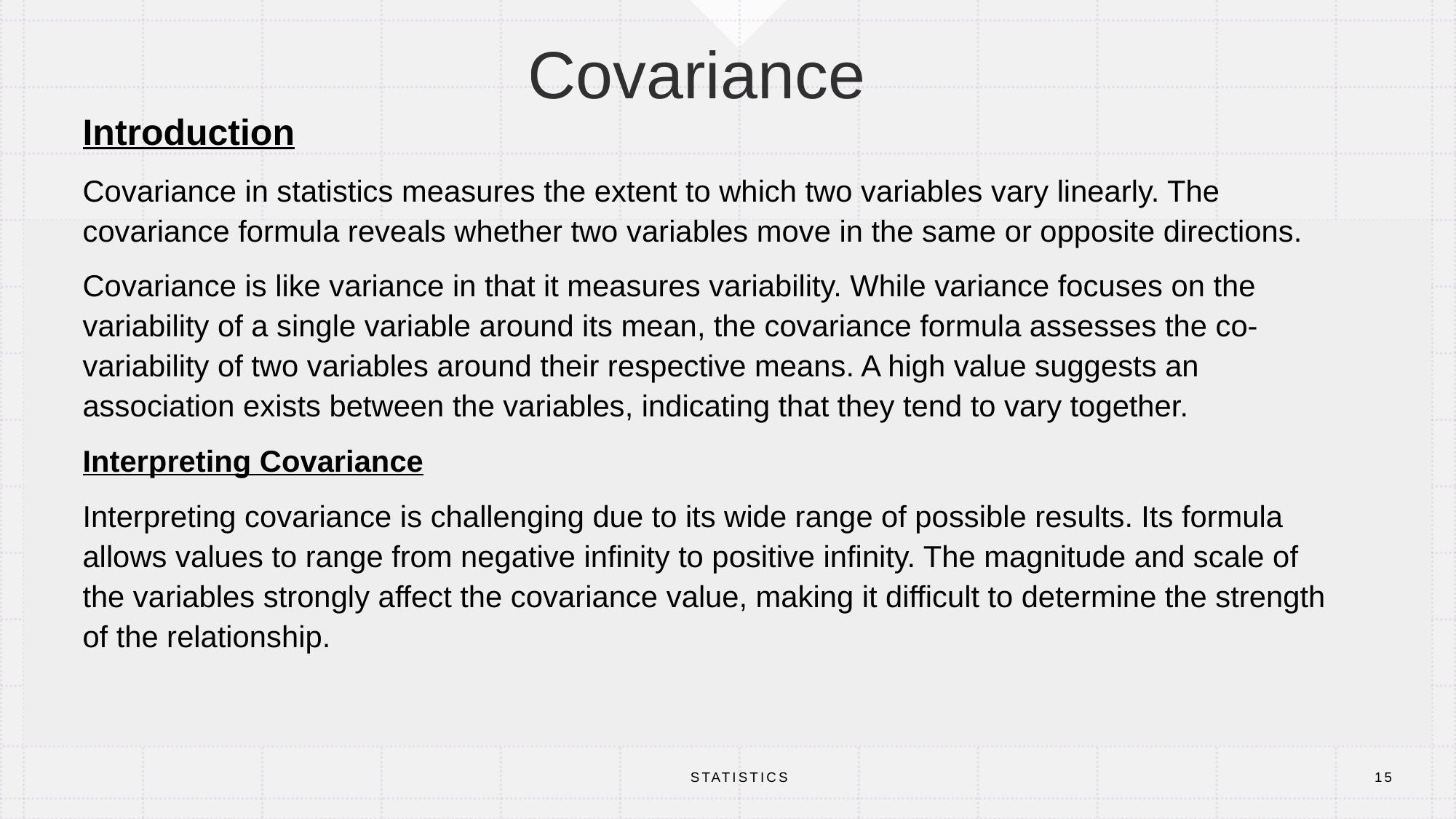

# Covariance
Introduction
Covariance in statistics measures the extent to which two variables vary linearly. The covariance formula reveals whether two variables move in the same or opposite directions.
Covariance is like variance in that it measures variability. While variance focuses on the variability of a single variable around its mean, the covariance formula assesses the co-variability of two variables around their respective means. A high value suggests an association exists between the variables, indicating that they tend to vary together.
Interpreting Covariance
Interpreting covariance is challenging due to its wide range of possible results. Its formula allows values to range from negative infinity to positive infinity. The magnitude and scale of the variables strongly affect the covariance value, making it difficult to determine the strength of the relationship.
STATISTICS
15